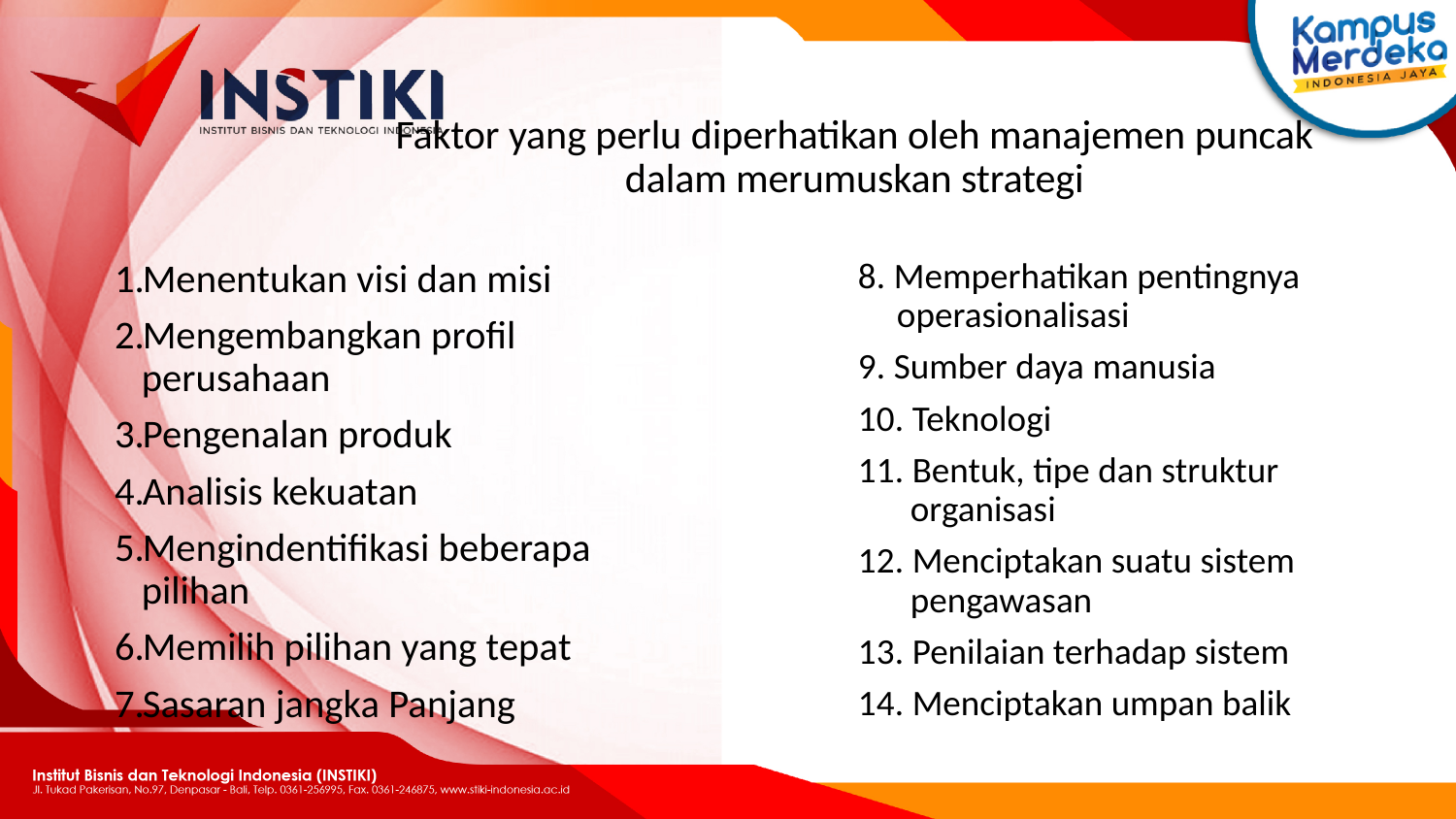

# Faktor yang perlu diperhatikan oleh manajemen puncak dalam merumuskan strategi
8. Memperhatikan pentingnya operasionalisasi
9. Sumber daya manusia
10. Teknologi
11. Bentuk, tipe dan struktur organisasi
12. Menciptakan suatu sistem pengawasan
13. Penilaian terhadap sistem
14. Menciptakan umpan balik
Menentukan visi dan misi
Mengembangkan profil perusahaan
Pengenalan produk
Analisis kekuatan
Mengindentifikasi beberapa pilihan
Memilih pilihan yang tepat
Sasaran jangka Panjang